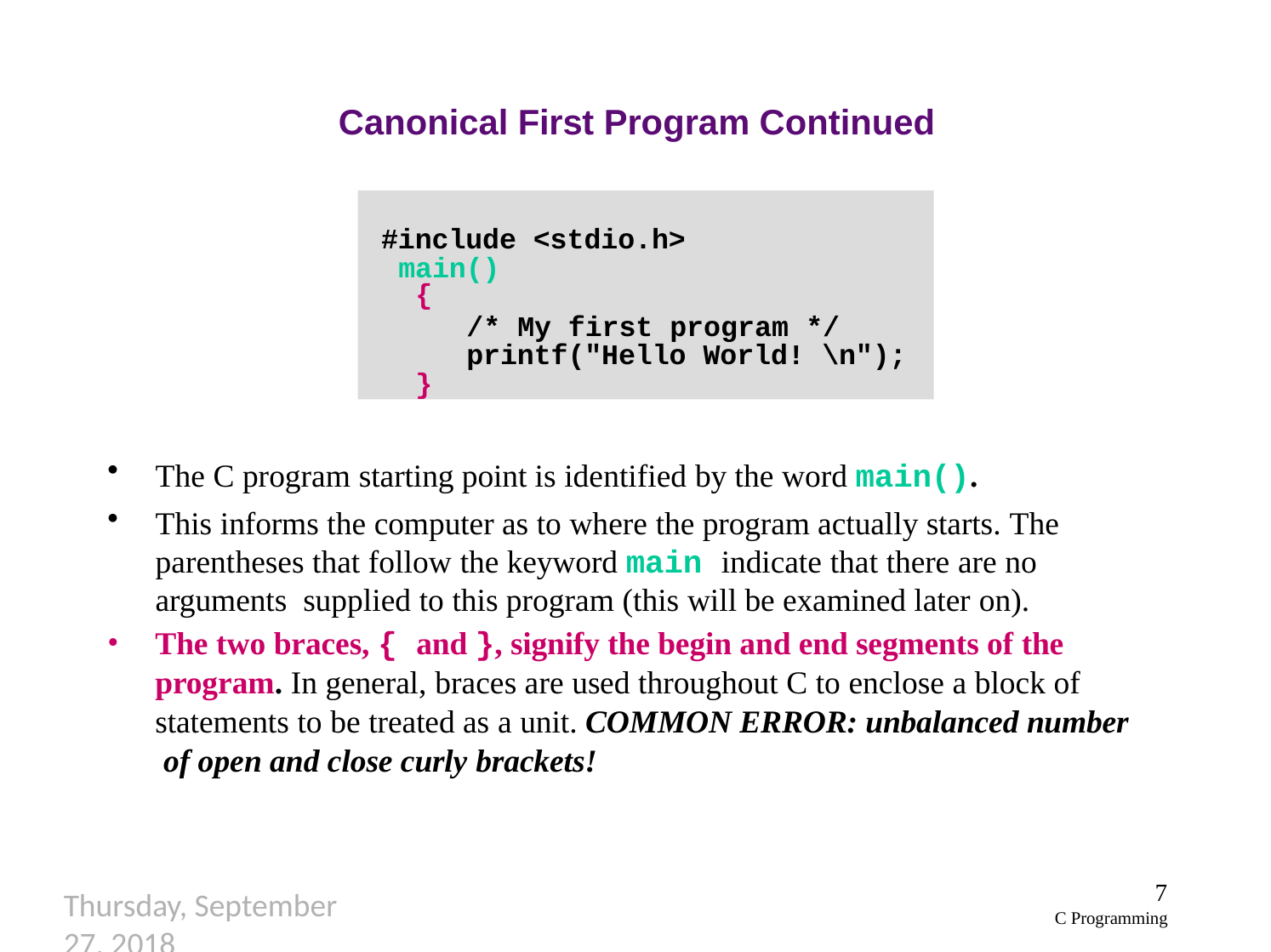

# Canonical First Program Continued

#include <stdio.h>  main()
{
/* My first program */  printf("Hello World! \n");
}
The C program starting point is identified by the word main().
This informs the computer as to where the program actually starts. The  parentheses that follow the keyword main indicate that there are no arguments  supplied to this program (this will be examined later on).
The two braces, { and }, signify the begin and end segments of the  program. In general, braces are used throughout C to enclose a block of  statements to be treated as a unit. COMMON ERROR: unbalanced number  of open and close curly brackets!
7
C Programming
Thursday, September 27, 2018